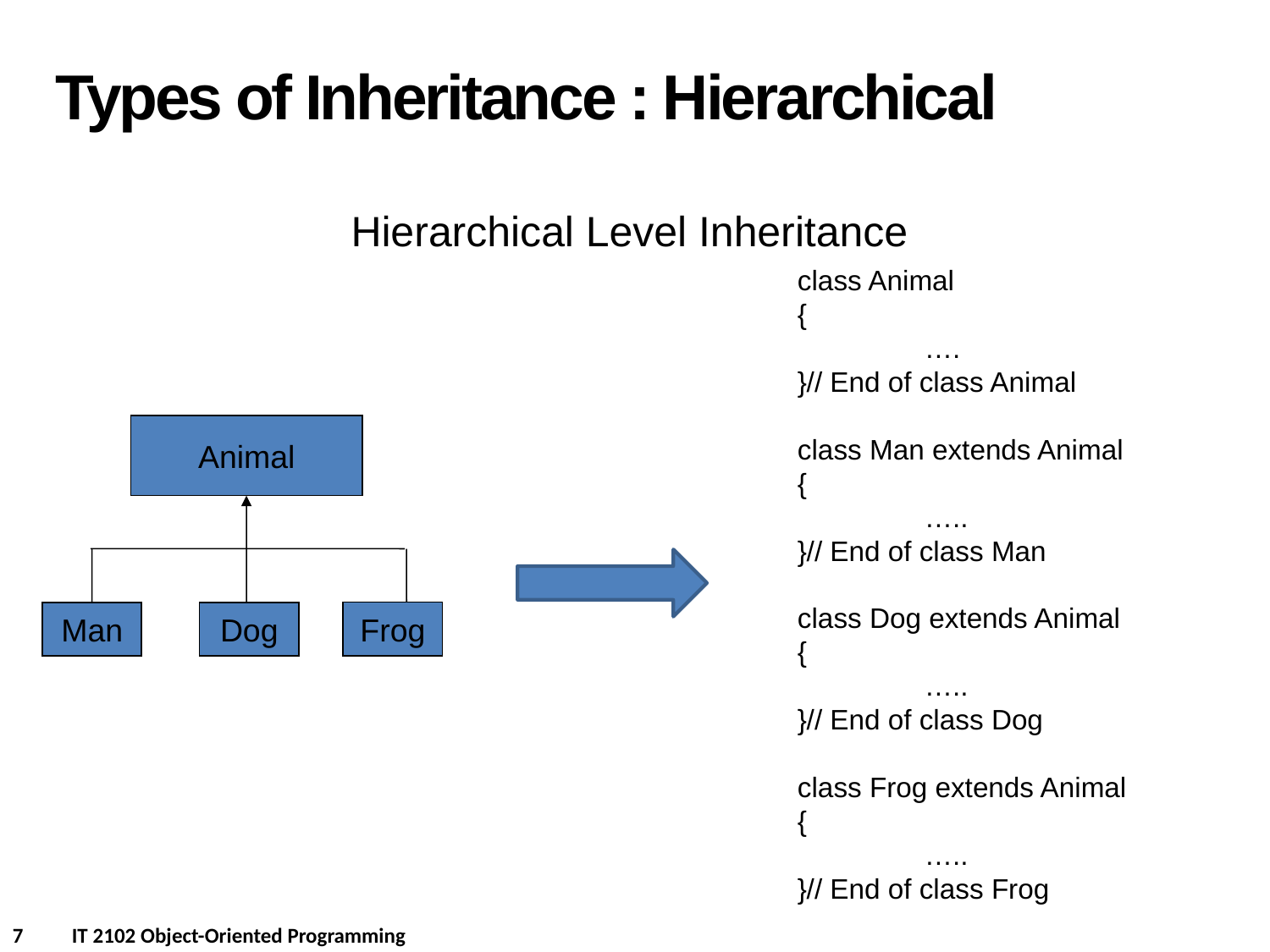

Types of Inheritance : Hierarchical
Hierarchical Level Inheritance
class Animal
{
	….
}// End of class Animal

class Man extends Animal
{
	…..
}// End of class Man

class Dog extends Animal
{
	…..
}// End of class Dog

class Frog extends Animal
{
	…..
}// End of class Frog
Animal

Frog
Man
Dog